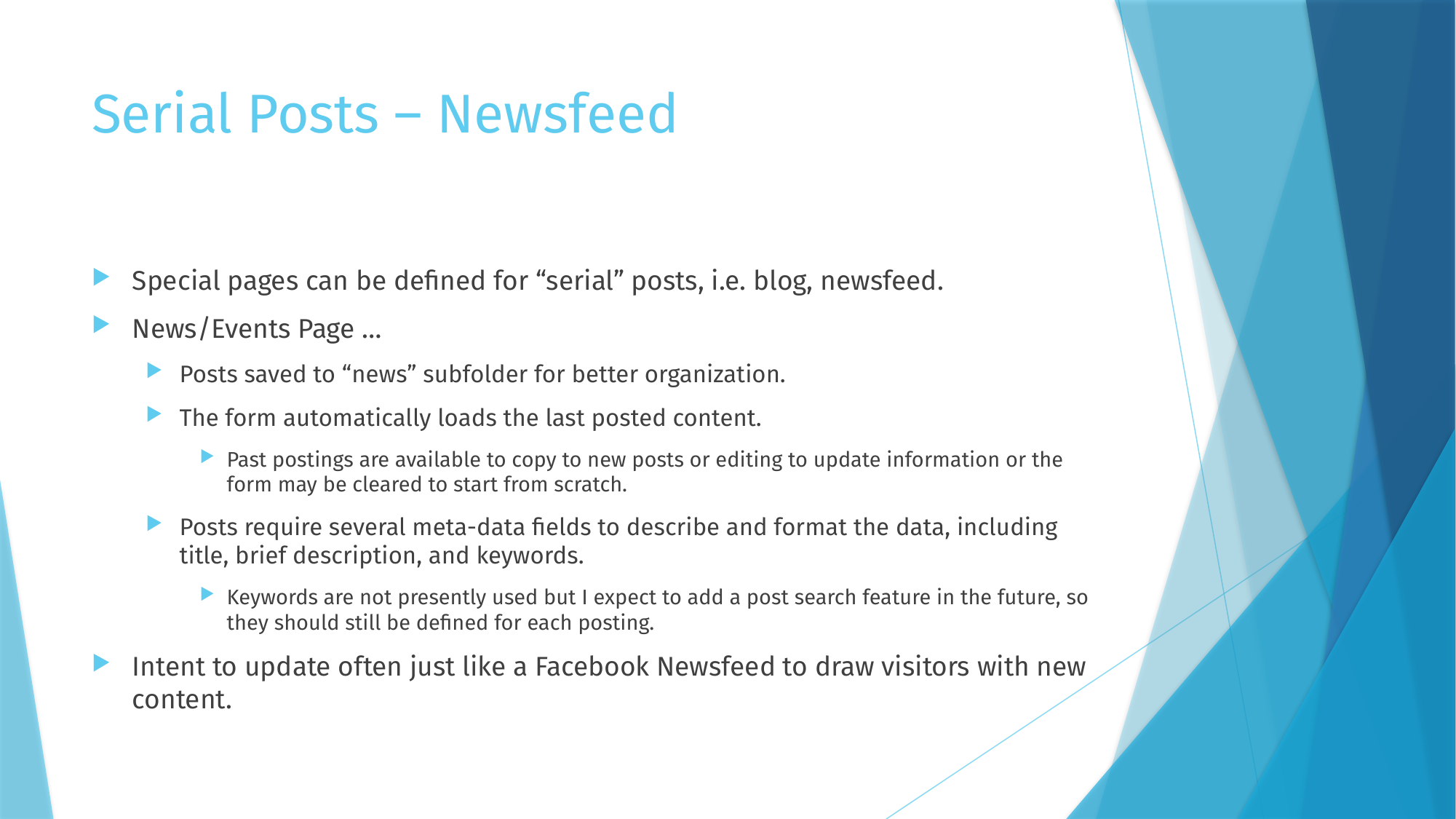

# Serial Posts – Newsfeed
Special pages can be defined for “serial” posts, i.e. blog, newsfeed.
News/Events Page …
Posts saved to “news” subfolder for better organization.
The form automatically loads the last posted content.
Past postings are available to copy to new posts or editing to update information or the form may be cleared to start from scratch.
Posts require several meta-data fields to describe and format the data, including title, brief description, and keywords.
Keywords are not presently used but I expect to add a post search feature in the future, so they should still be defined for each posting.
Intent to update often just like a Facebook Newsfeed to draw visitors with new content.